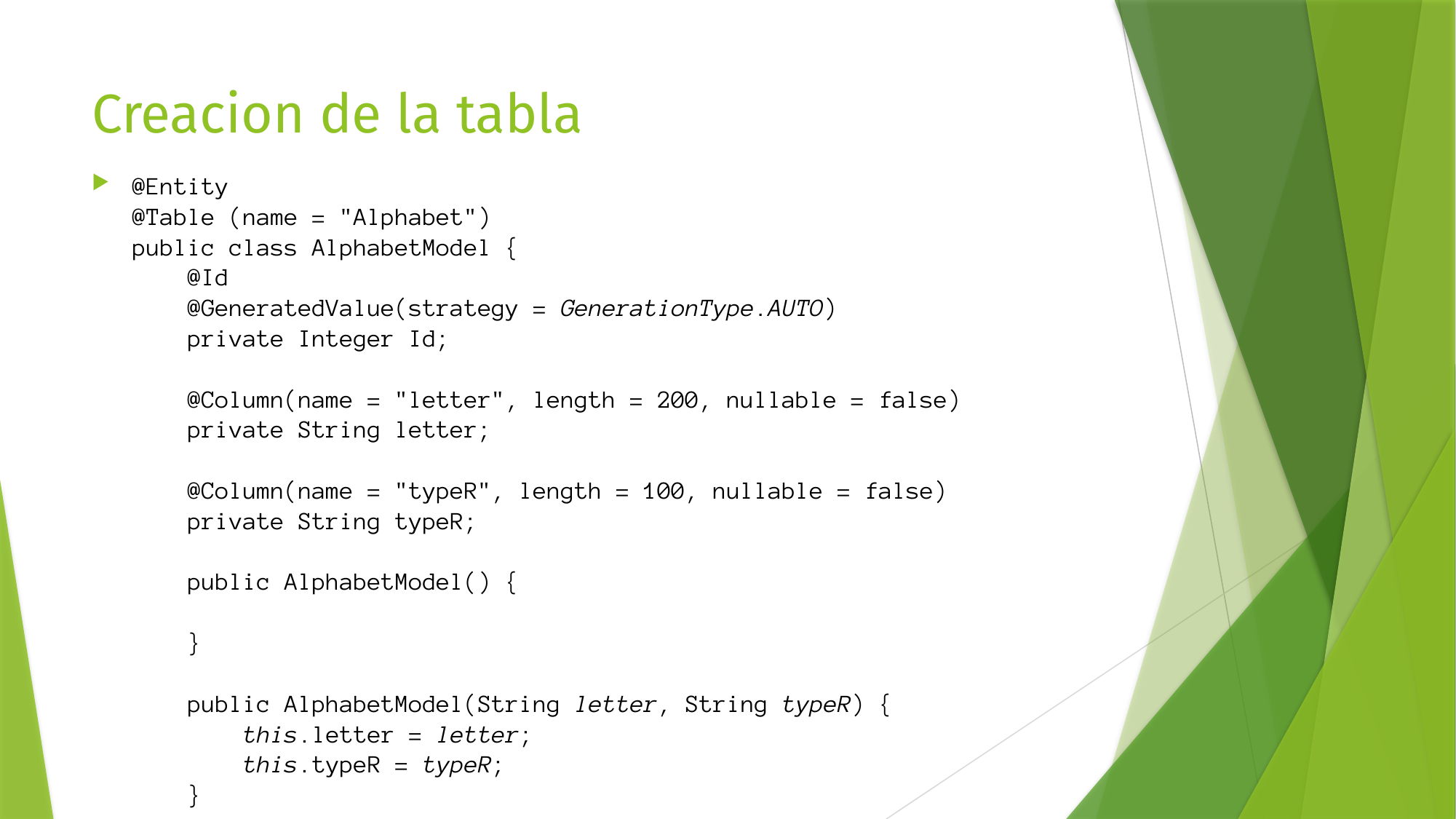

# Creacion de la tabla
@Entity
@Table (name = "Alphabet")
public class AlphabetModel {
    @Id
    @GeneratedValue(strategy = GenerationType.AUTO)
    private Integer Id;
    @Column(name = "letter", length = 200, nullable = false)
    private String letter;
    @Column(name = "typeR", length = 100, nullable = false)
    private String typeR;
    public AlphabetModel() {
    }
    public AlphabetModel(String letter, String typeR) {
        this.letter = letter;
        this.typeR = typeR;
    }